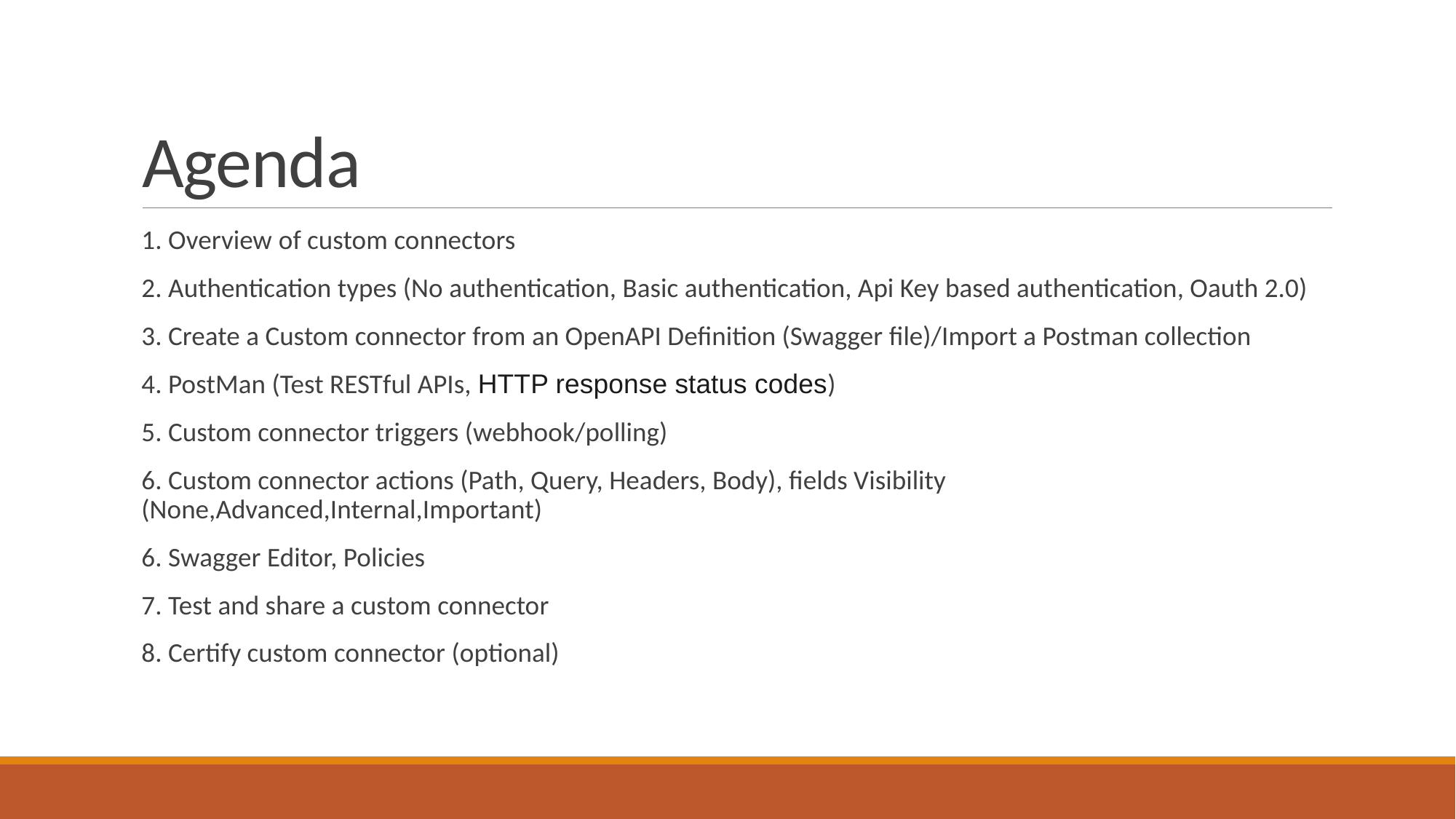

# Agenda
1. Overview of custom connectors
2. Authentication types (No authentication, Basic authentication, Api Key based authentication, Oauth 2.0)
3. Create a Custom connector from an OpenAPI Definition (Swagger file)/Import a Postman collection
4. PostMan (Test RESTful APIs, HTTP response status codes)
5. Custom connector triggers (webhook/polling)
6. Custom connector actions (Path, Query, Headers, Body), fields Visibility (None,Advanced,Internal,Important)
6. Swagger Editor, Policies
7. Test and share a custom connector
8. Certify custom connector (optional)